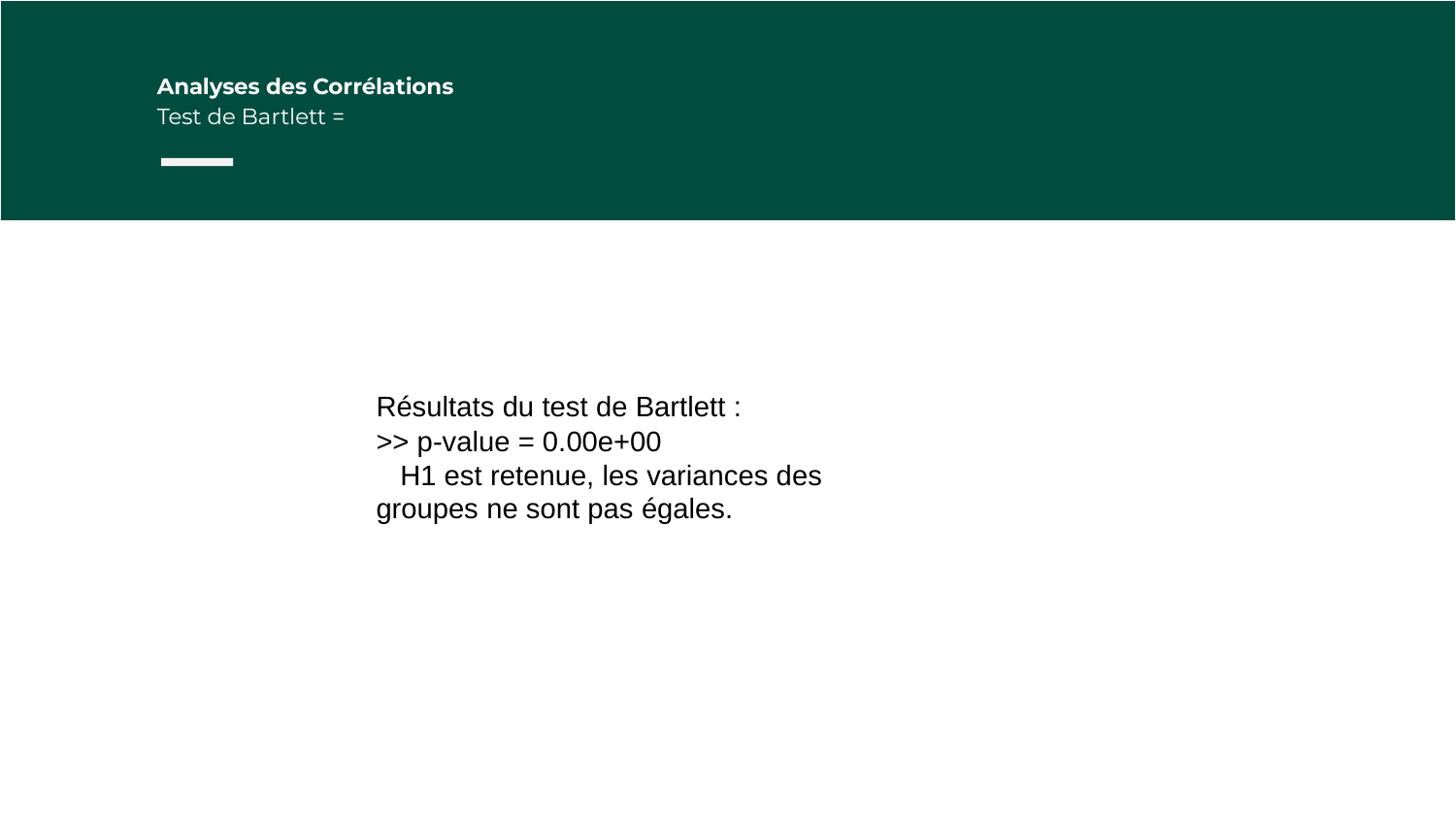

Analyses des Corrélations
Test de Bartlett =

Résultats du test de Bartlett :
>> p-value = 0.00e+00
   H1 est retenue, les variances des groupes ne sont pas égales.